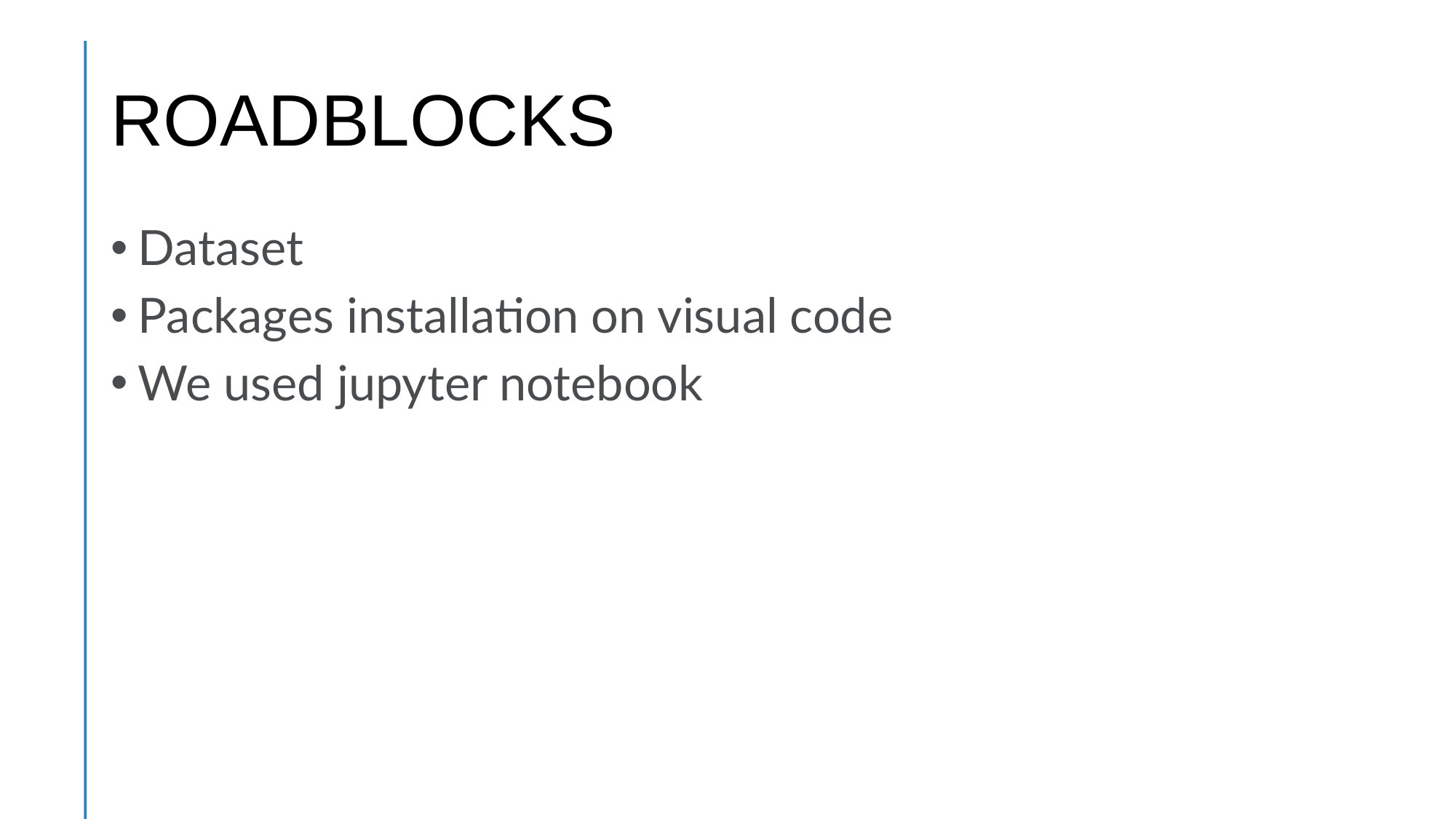

# ROADBLOCKS
Dataset
Packages installation on visual code
We used jupyter notebook